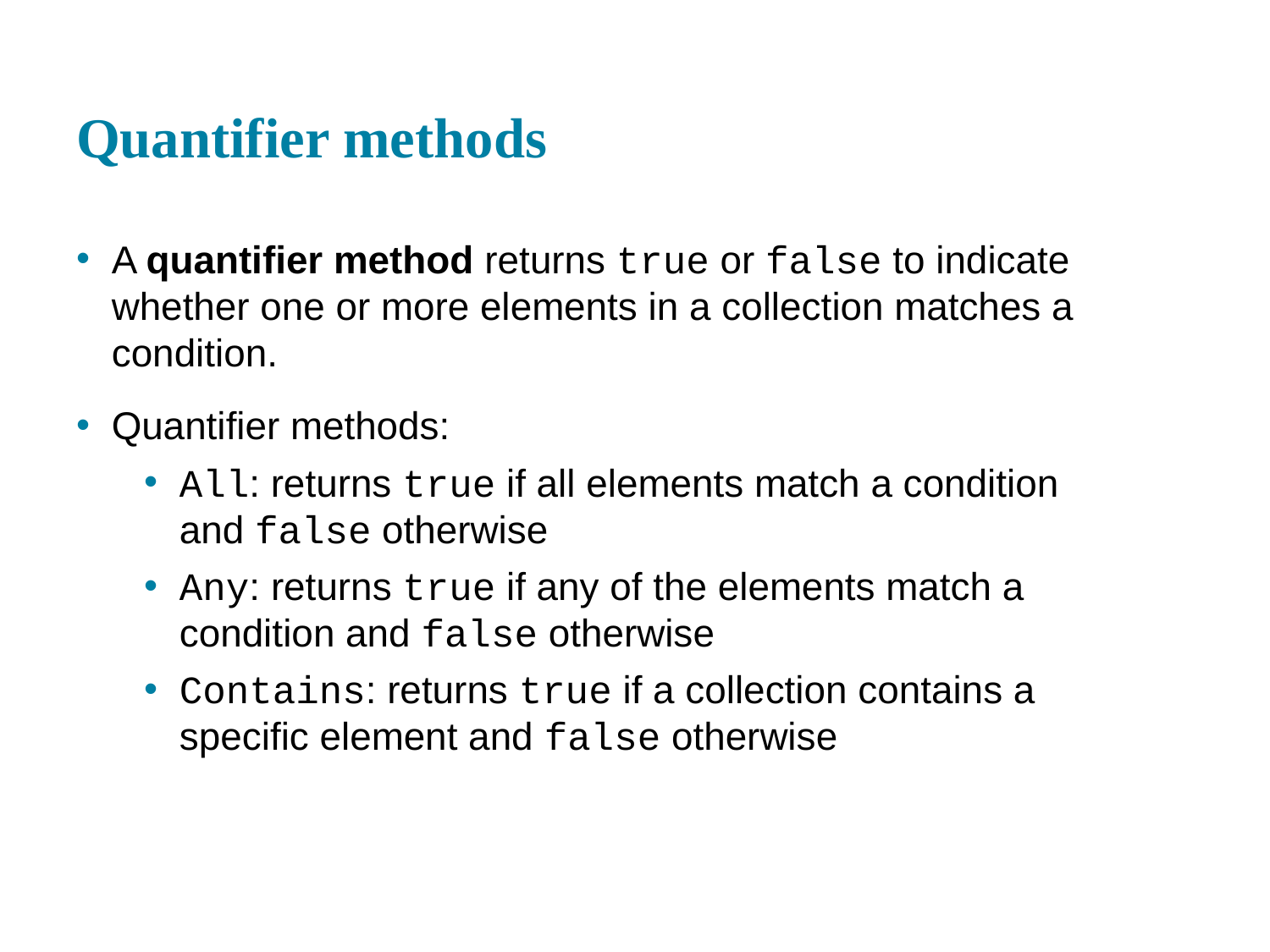

# Quantifier methods
A quantifier method returns true or false to indicate whether one or more elements in a collection matches a condition.
Quantifier methods:
All: returns true if all elements match a condition and false otherwise
Any: returns true if any of the elements match a condition and false otherwise
Contains: returns true if a collection contains a specific element and false otherwise